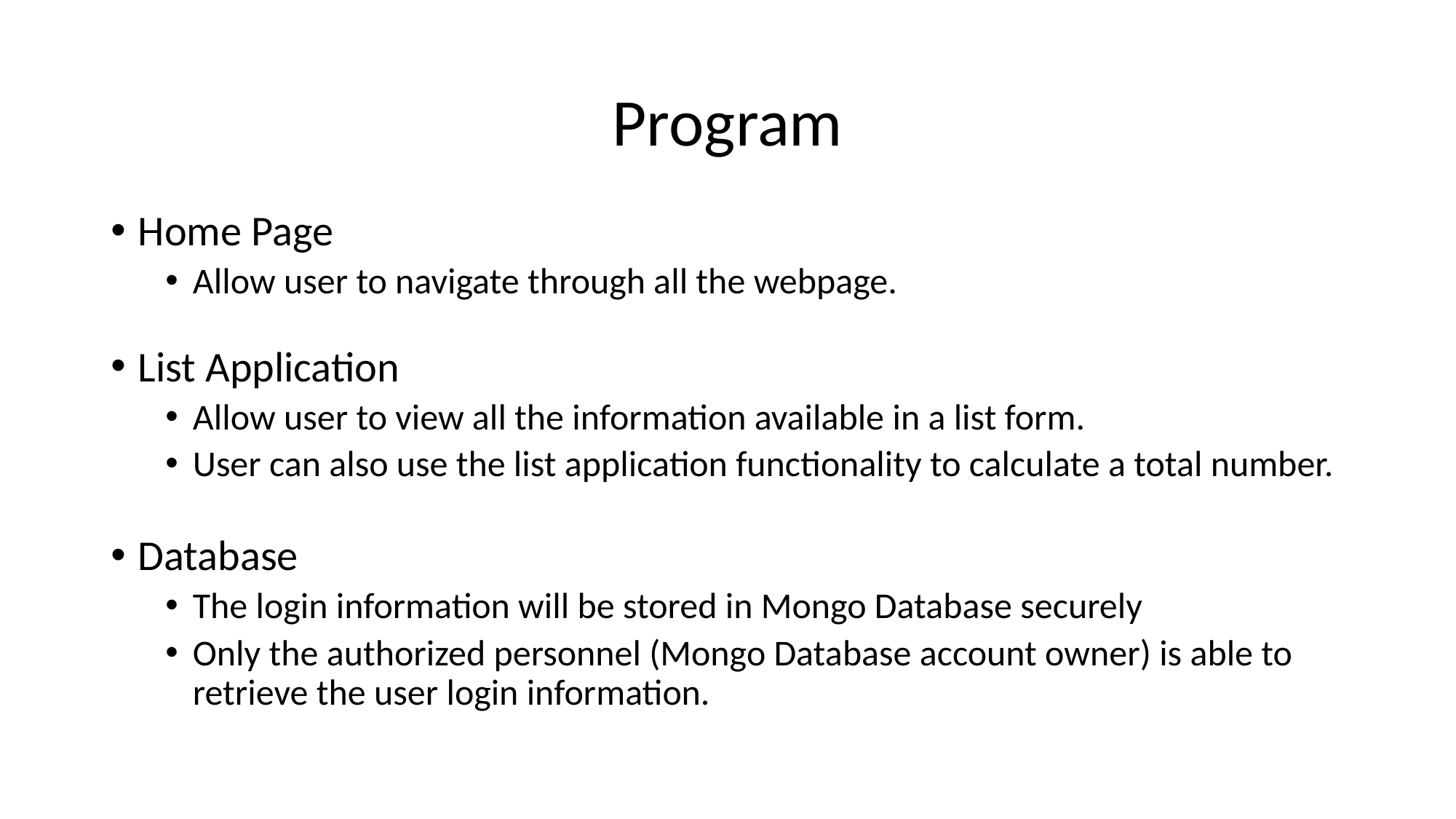

# Program
Home Page
Allow user to navigate through all the webpage.

List Application
Allow user to view all the information available in a list form.
User can also use the list application functionality to calculate a total number.

Database
The login information will be stored in Mongo Database securely
Only the authorized personnel (Mongo Database account owner) is able to retrieve the user login information.